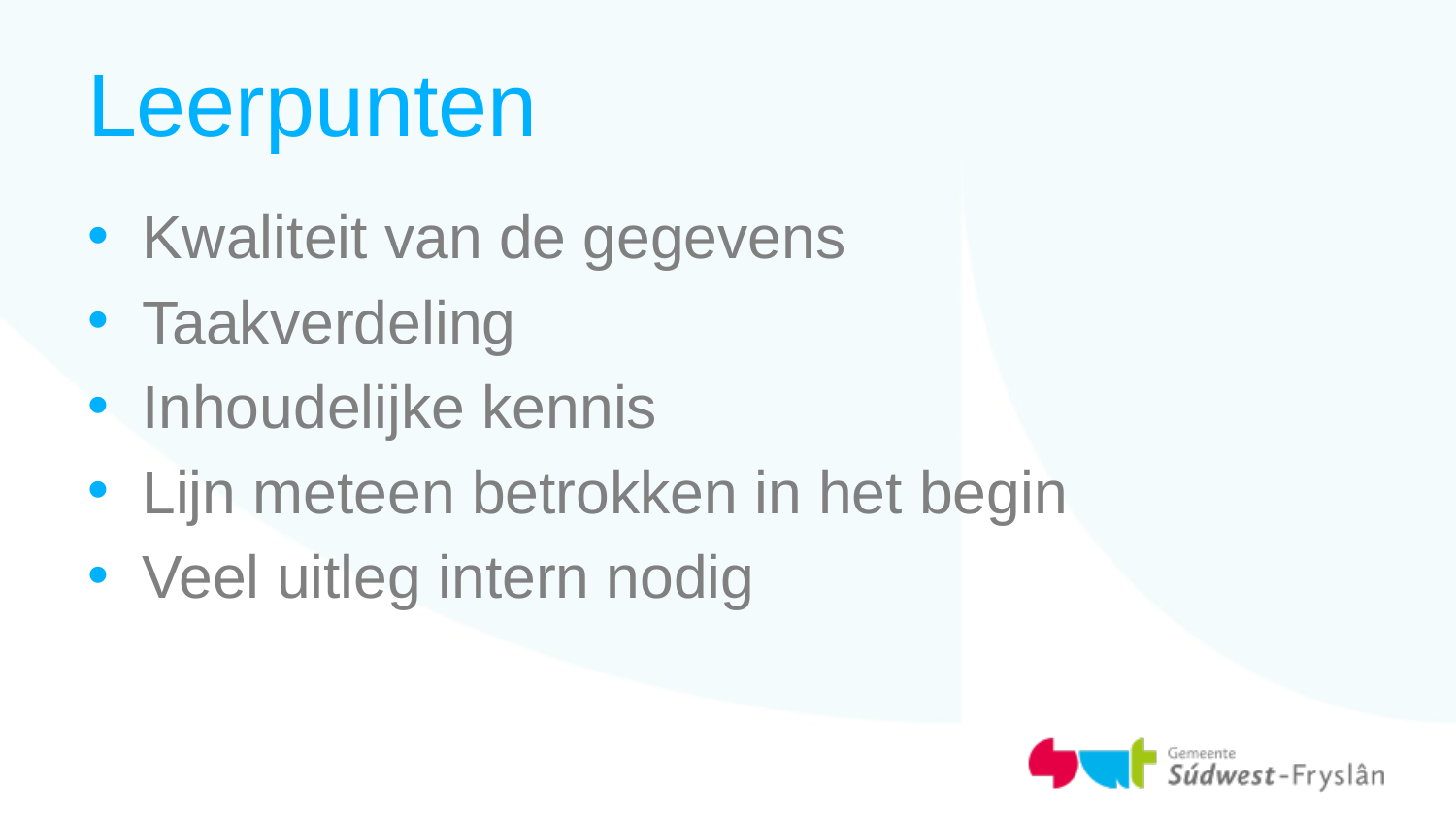

# Leerpunten
Kwaliteit van de gegevens
Taakverdeling
Inhoudelijke kennis
Lijn meteen betrokken in het begin
Veel uitleg intern nodig